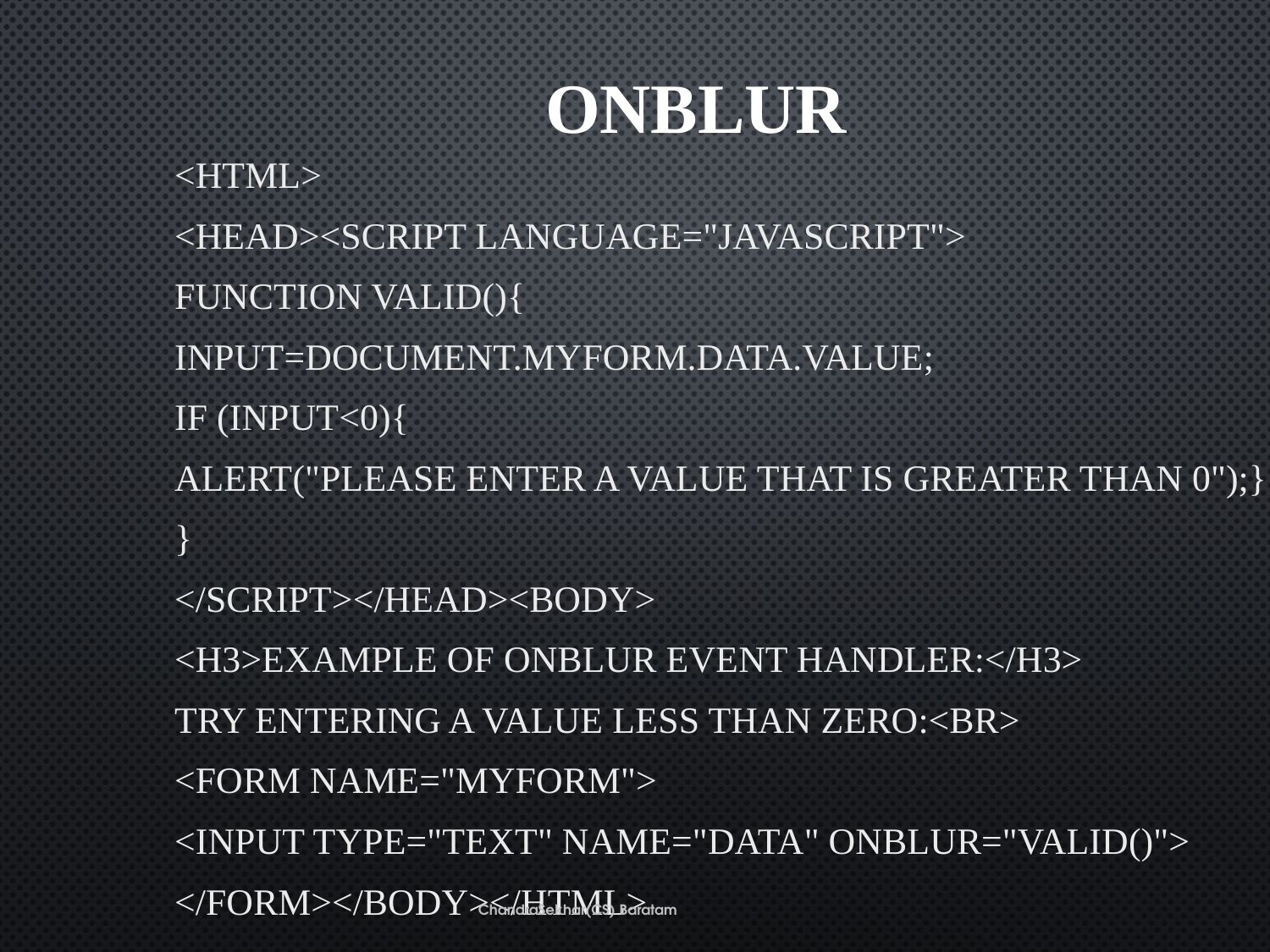

# onBlur
<HTML>
<HEAD><SCRIPT LANGUAGE="JavaScript">
function valid(){
input=document.myform.data.value;
if (input<0){
alert("Please enter a value that is greater than 0");}
}
</SCRIPT></HEAD><BODY>
<H3>Example of onBlur Event Handler:</H3>
Try entering a value less than zero:<BR>
<form name="myform">
<input type="text" name="data" onBlur="valid()">
</form></BODY></HTML>
ChandraSekhar(CS) Baratam